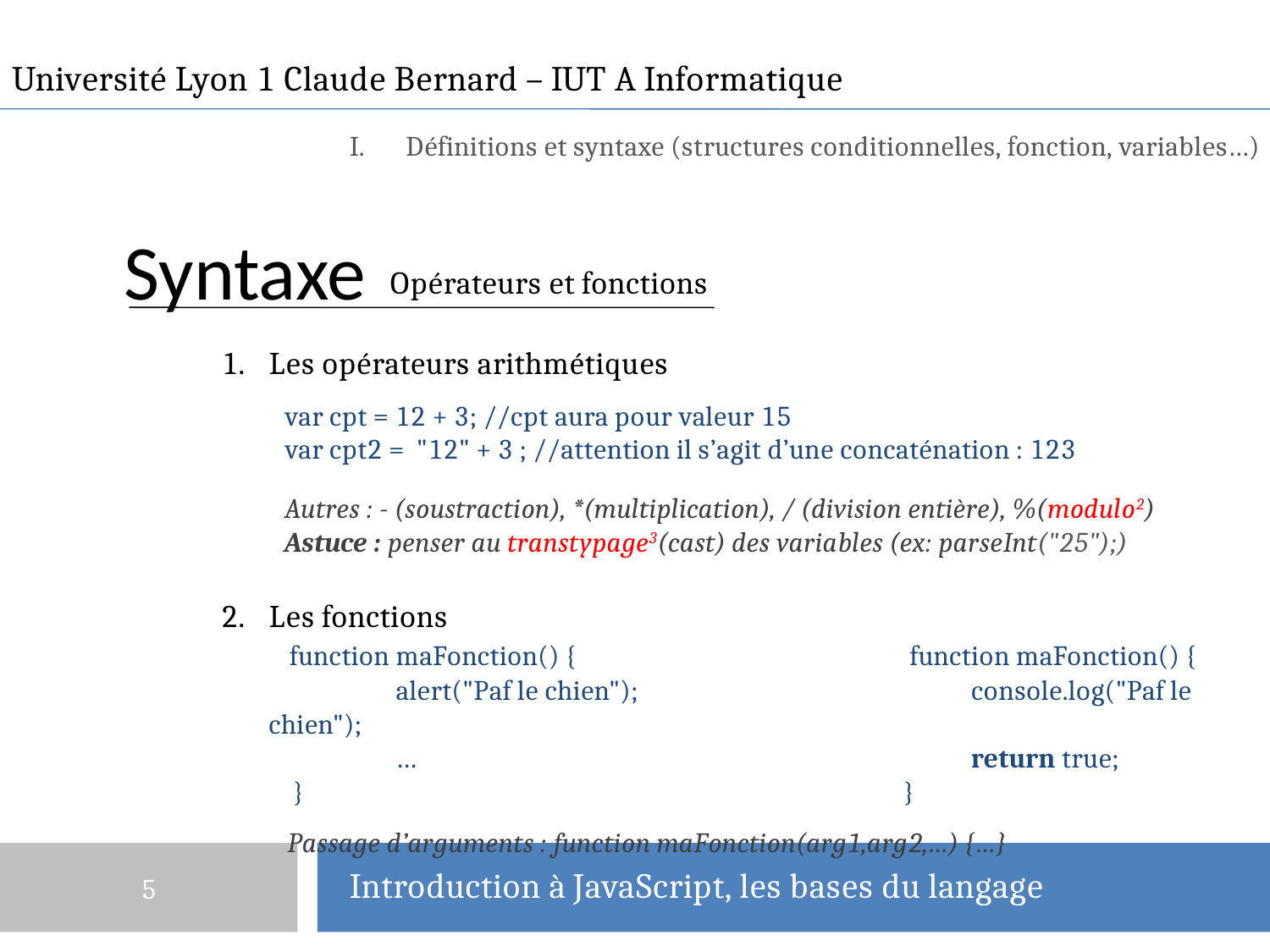

Université Lyon 1 Claude Bernard – IUT A Informatique
Définitions et syntaxe (structures conditionnelles, fonction, variables…)
# Syntaxe
Opérateurs et fonctions
Les opérateurs arithmétiques
var cpt = 12 + 3; //cpt aura pour valeur 15
var cpt2 =  "12" + 3 ; //attention il s’agit d’une concaténation : 123

Autres : - (soustraction), *(multiplication), / (division entière), %(modulo2)
Astuce : penser au transtypage3(cast) des variables (ex: parseInt("25");)

Les fonctions
	   function maFonction() {			 function maFonction() {
		alert("Paf le chien");			           console.log("Paf le chien");
		…				           return true;
	    }					}

	   Passage d’arguments : function maFonction(arg1,arg2,…) {…}
5

Introduction à JavaScript, les bases du langage